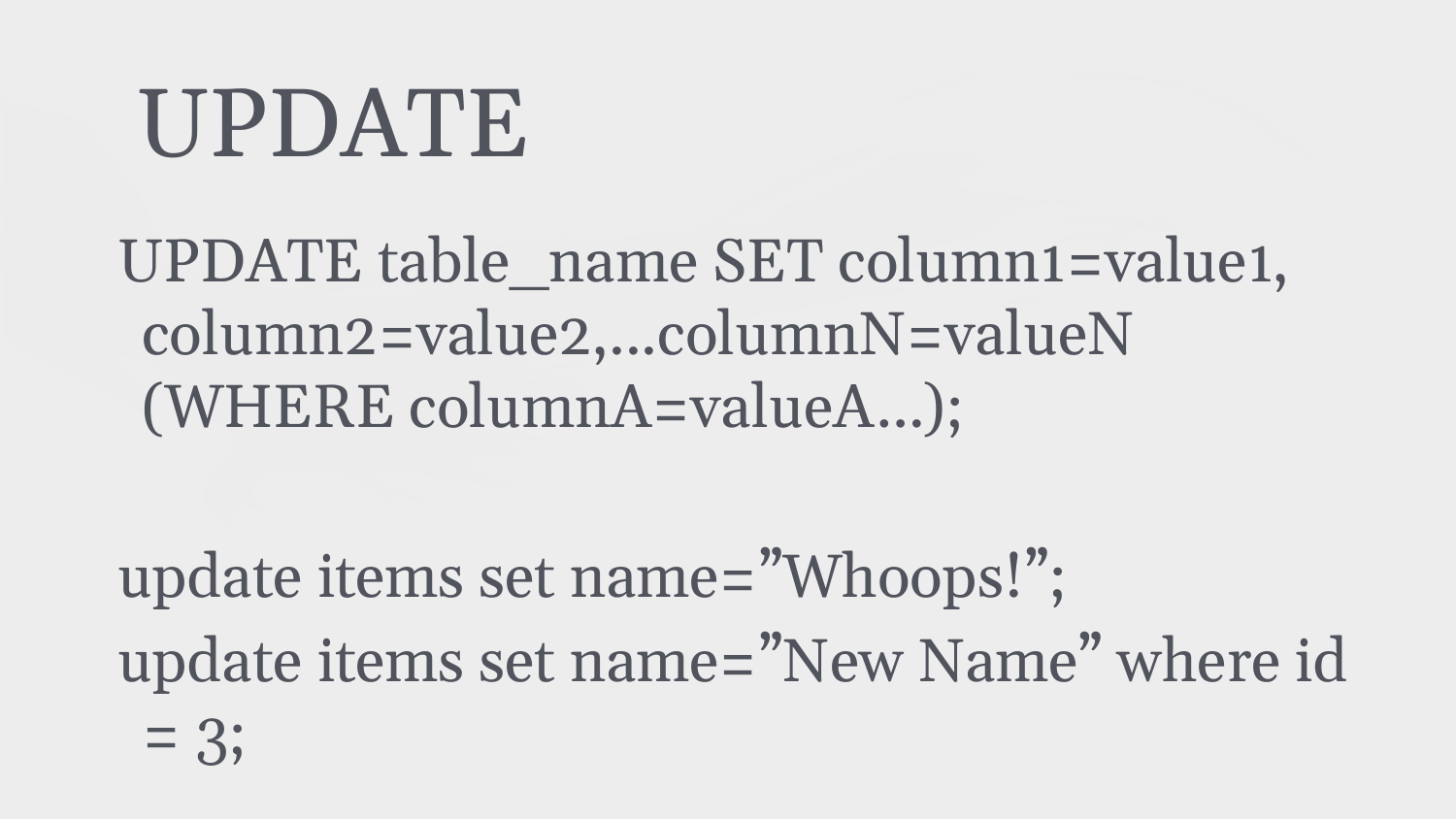

# UPDATE
UPDATE table_name SET column1=value1, column2=value2,...columnN=valueN (WHERE columnA=valueA…);

update items set name=”Whoops!”;
update items set name=”New Name” where id = 3;